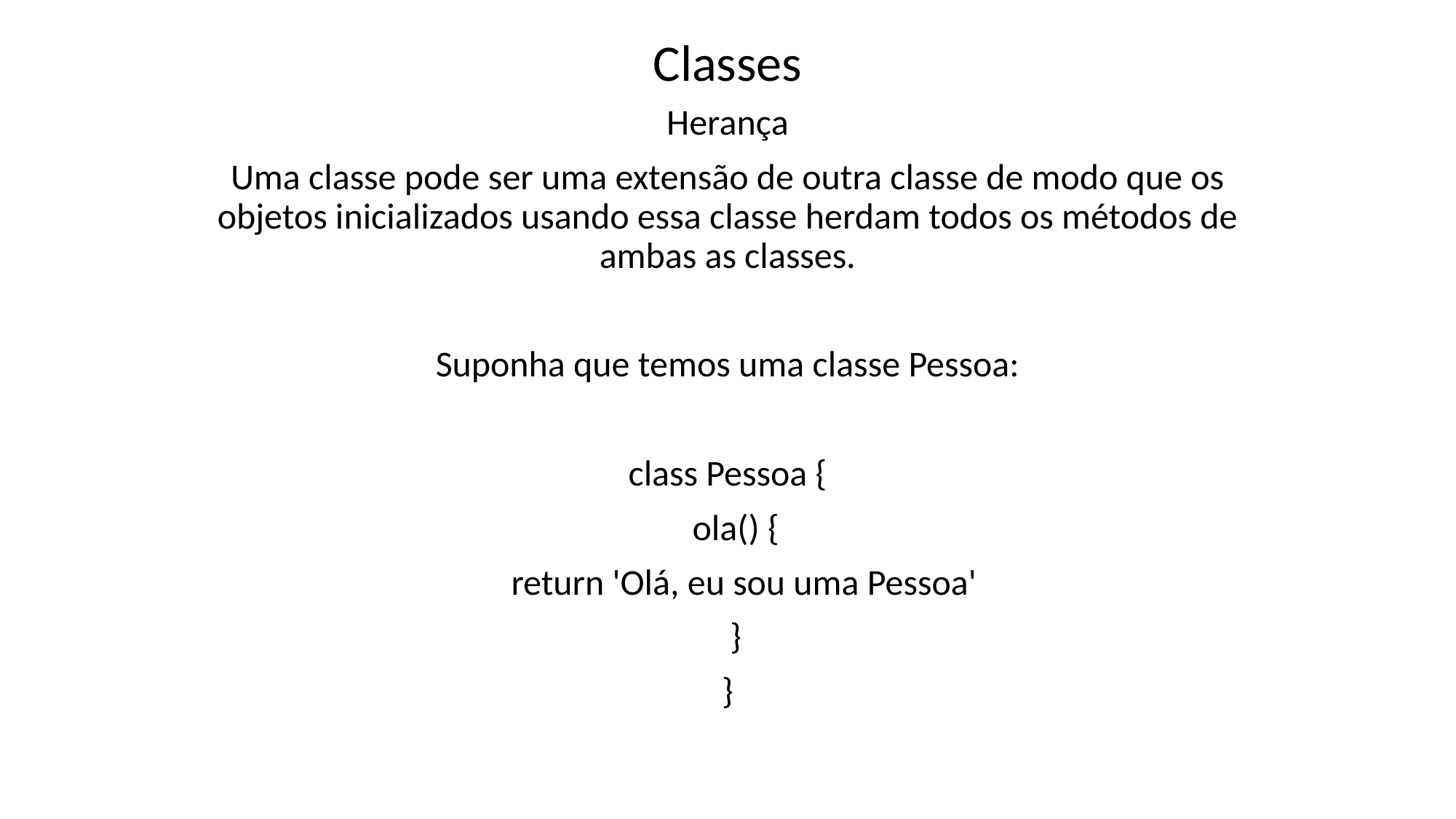

# Classes
Herança
Uma classe pode ser uma extensão de outra classe de modo que os objetos inicializados usando essa classe herdam todos os métodos de ambas as classes.

Suponha que temos uma classe Pessoa:

class Pessoa {
  ola() {
    return 'Olá, eu sou uma Pessoa'
  }
}